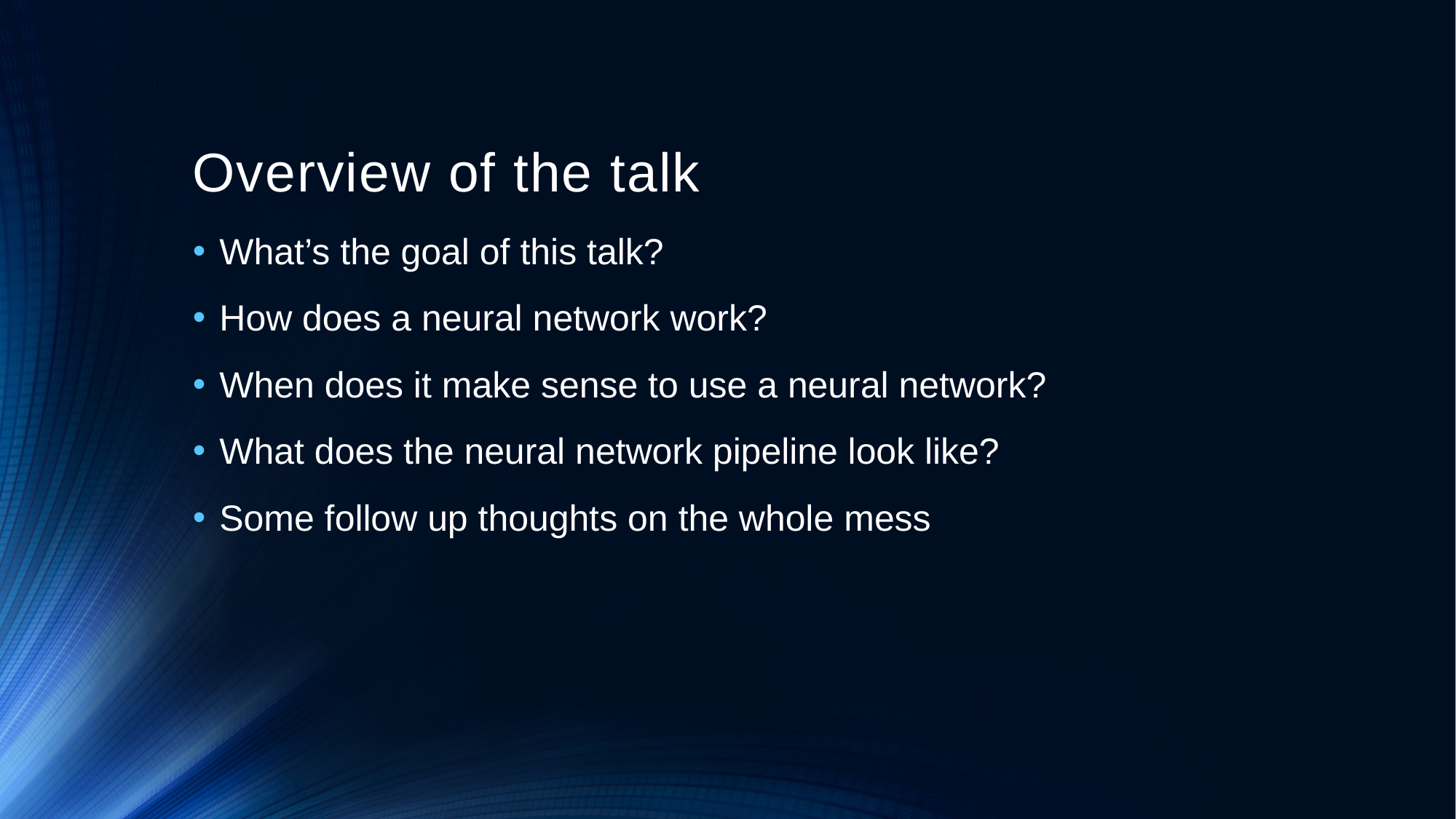

# Overview of the talk
What’s the goal of this talk?
How does a neural network work?
When does it make sense to use a neural network?
What does the neural network pipeline look like?
Some follow up thoughts on the whole mess